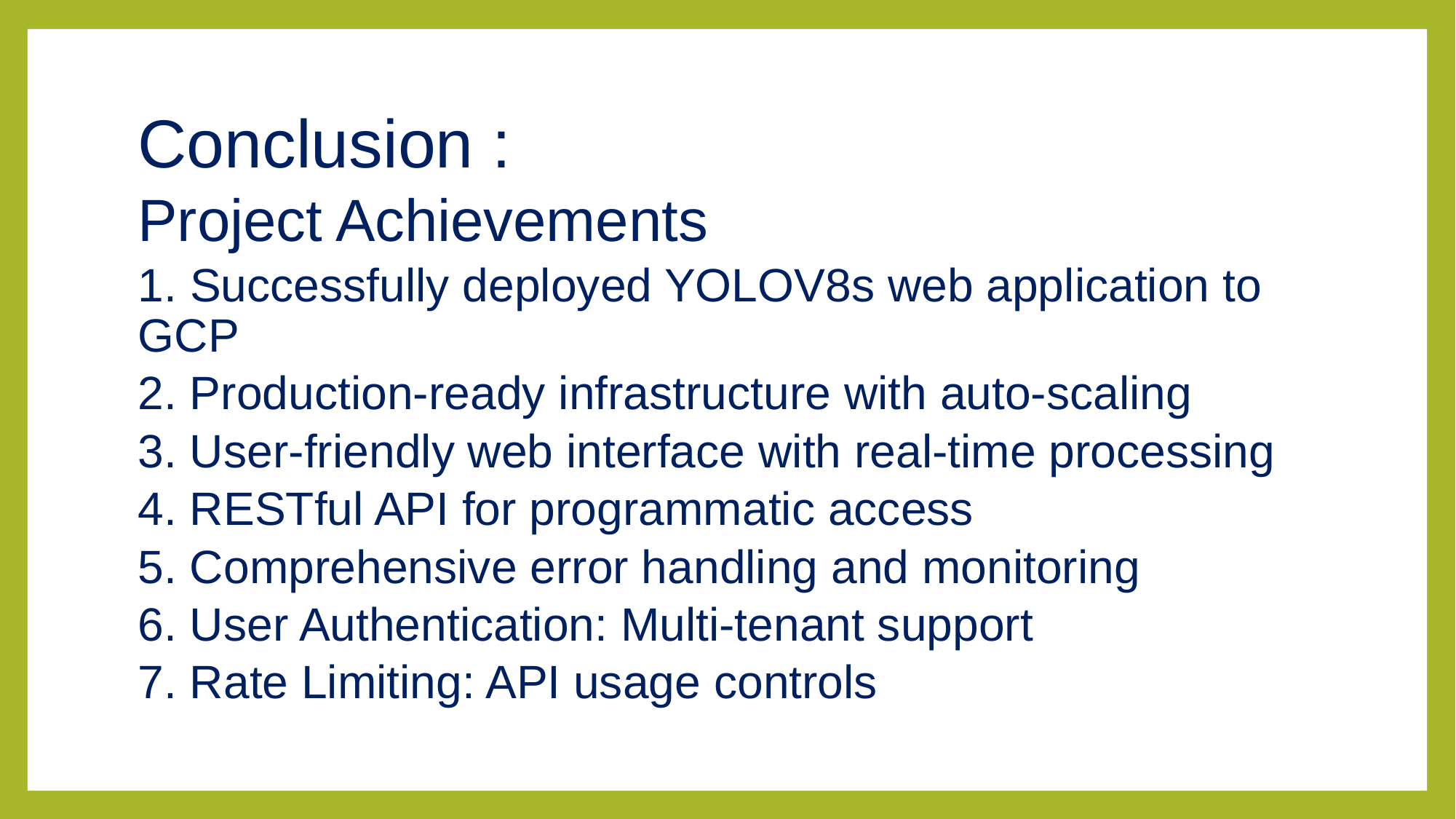

Conclusion :
Project Achievements
1. Successfully deployed YOLOV8s web application to GCP
2. Production-ready infrastructure with auto-scaling
3. User-friendly web interface with real-time processing
4. RESTful API for programmatic access
5. Comprehensive error handling and monitoring
6. User Authentication: Multi-tenant support
7. Rate Limiting: API usage controls